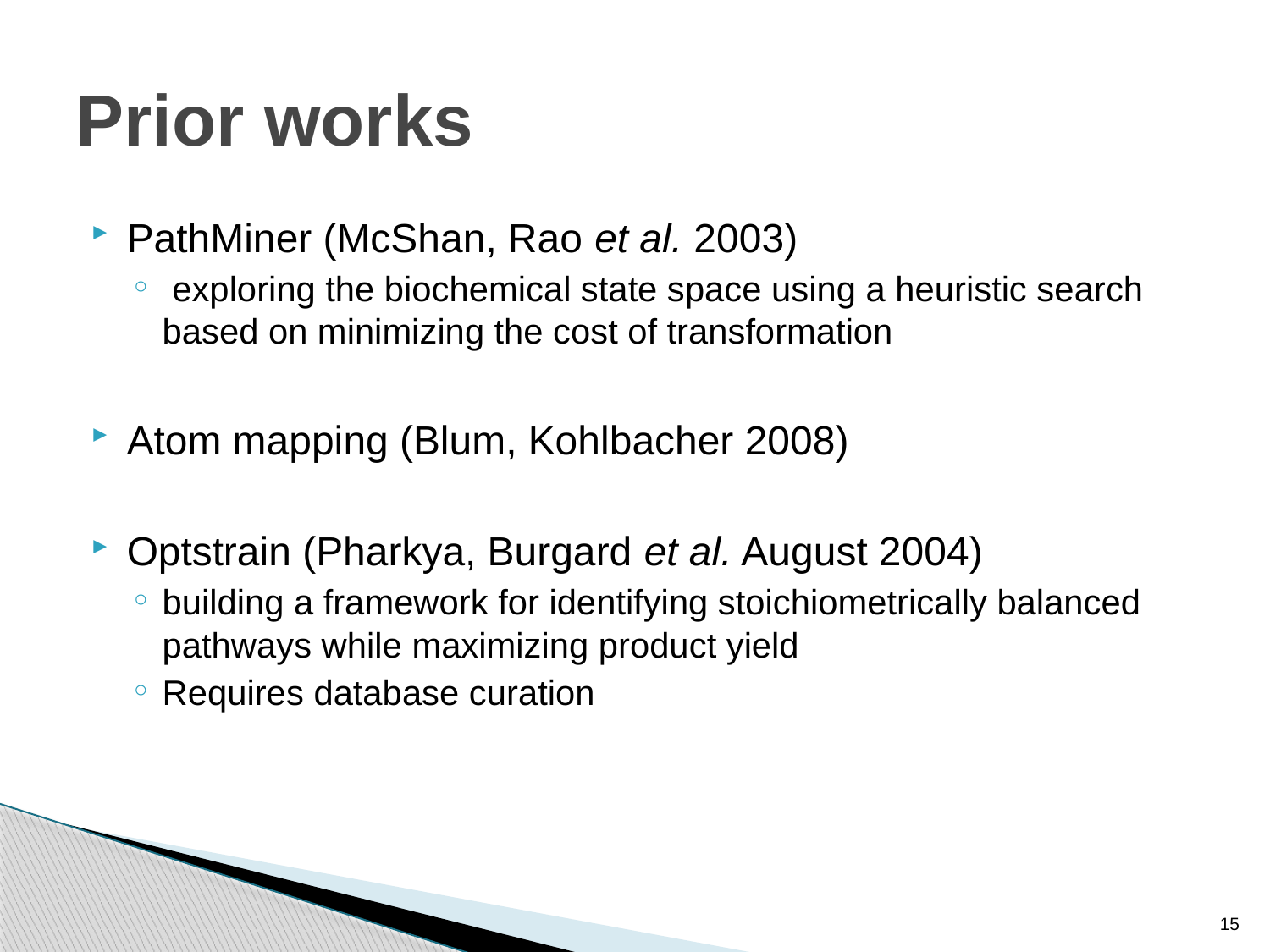

# Prior works
PathMiner (McShan, Rao et al. 2003)
 exploring the biochemical state space using a heuristic search based on minimizing the cost of transformation

Atom mapping (Blum, Kohlbacher 2008)

Optstrain (Pharkya, Burgard et al. August 2004)
building a framework for identifying stoichiometrically balanced pathways while maximizing product yield
Requires database curation
15